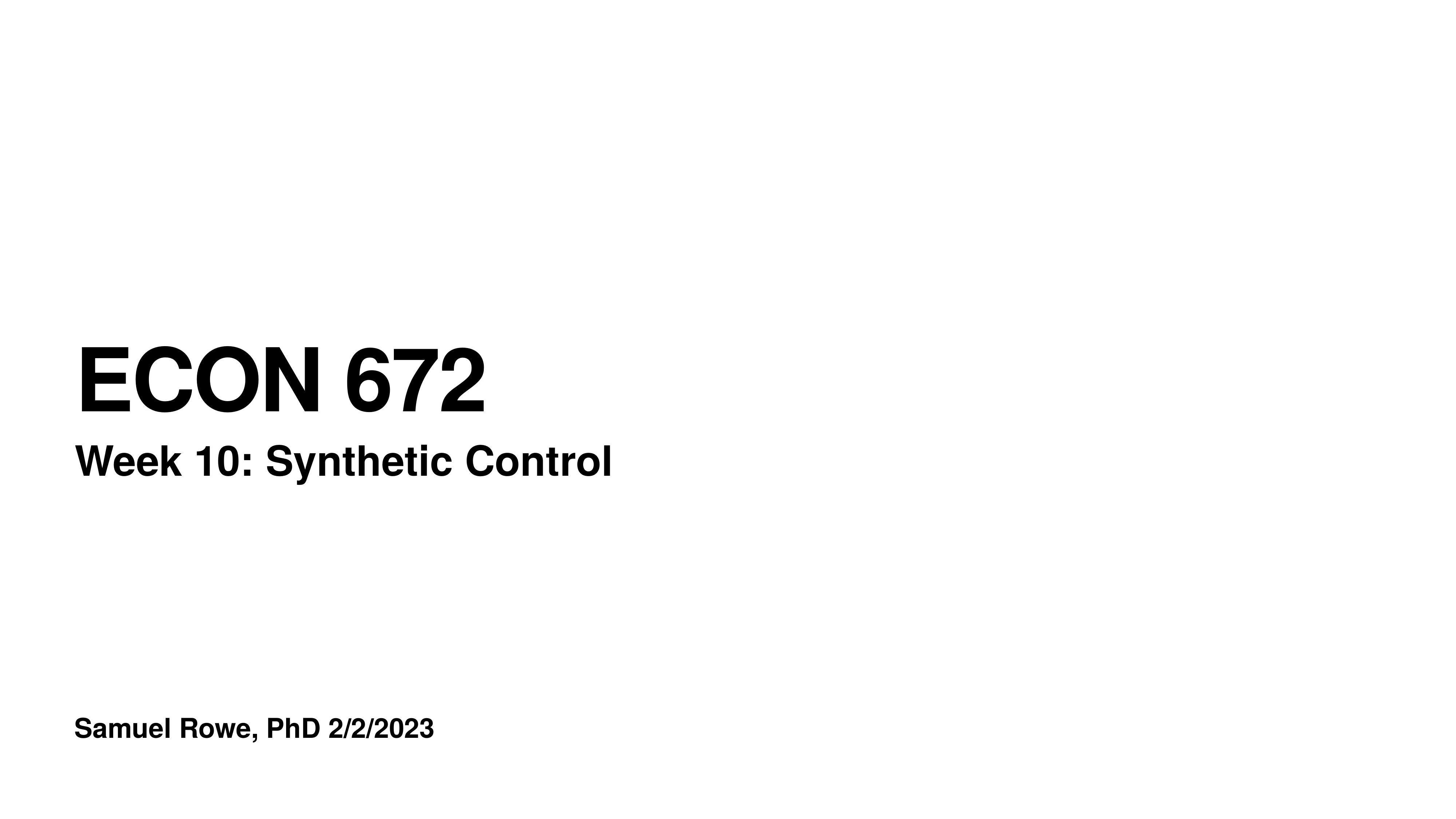

# ECON 672
Week 10: Synthetic Control
Samuel Rowe, PhD 2/2/2023